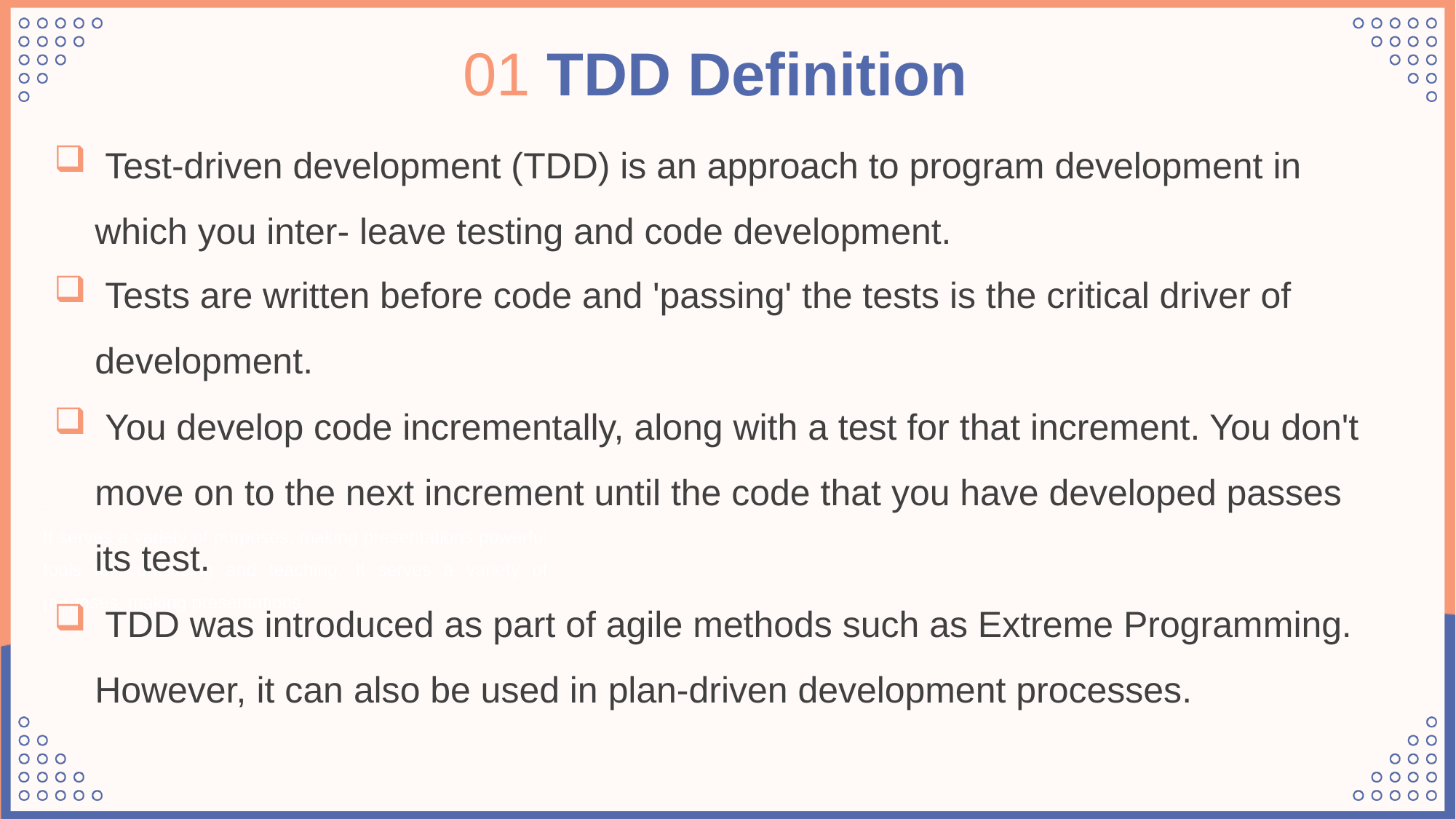

01 TDD Definition
 Test-driven development (TDD) is an approach to program development in which you inter- leave testing and code development.
 Tests are written before code and 'passing' the tests is the critical driver of development.
 You develop code incrementally, along with a test for that increment. You don't move on to the next increment until the code that you have developed passes its test.
It serves a variety of purposes, making presentations powerful tools for convincing and teaching. It serves a variety of purposes, making presentations
 TDD was introduced as part of agile methods such as Extreme Programming. However, it can also be used in plan-driven development processes.